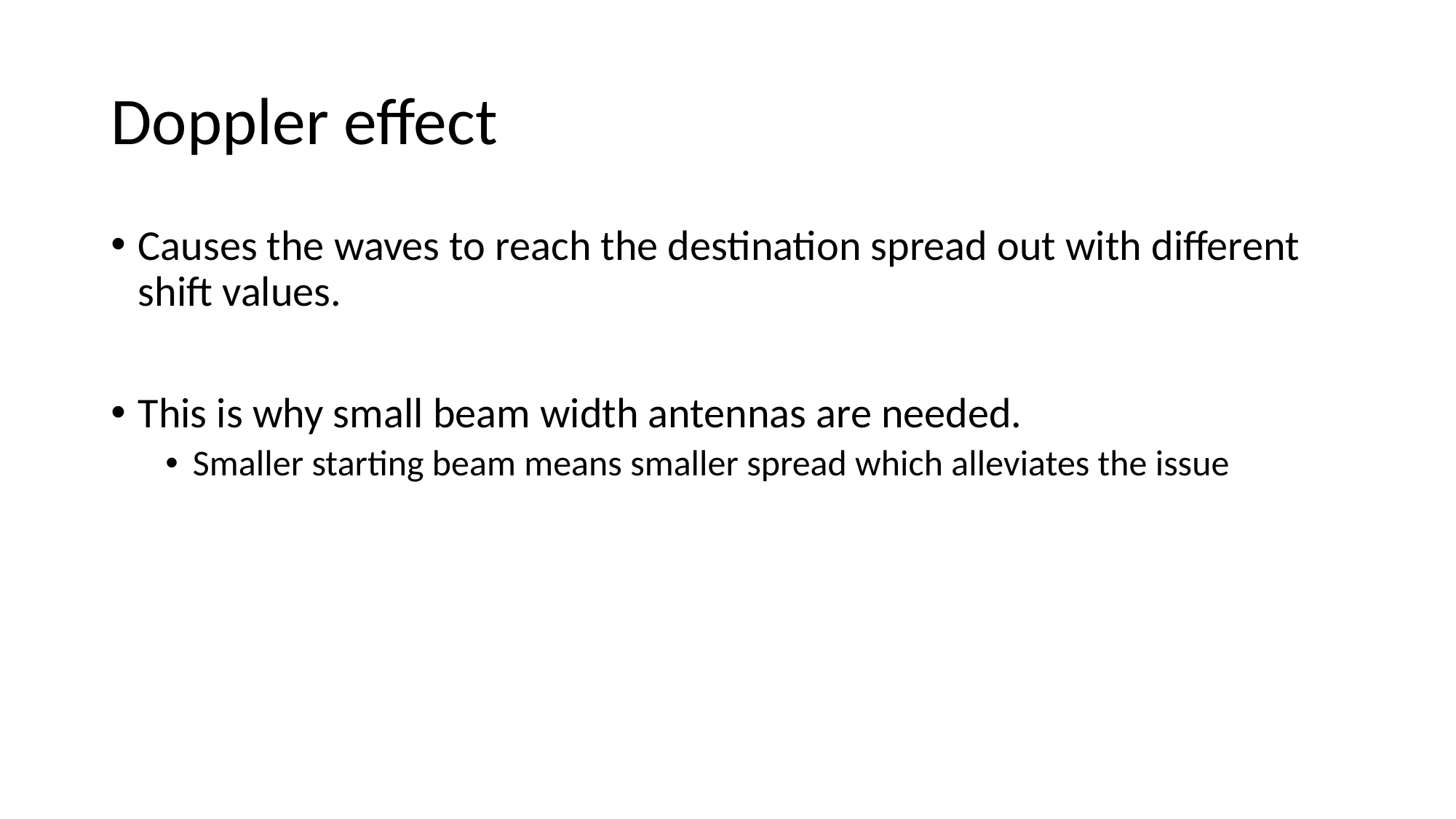

# Doppler effect
Causes the waves to reach the destination spread out with different shift values.

This is why small beam width antennas are needed.
Smaller starting beam means smaller spread which alleviates the issue